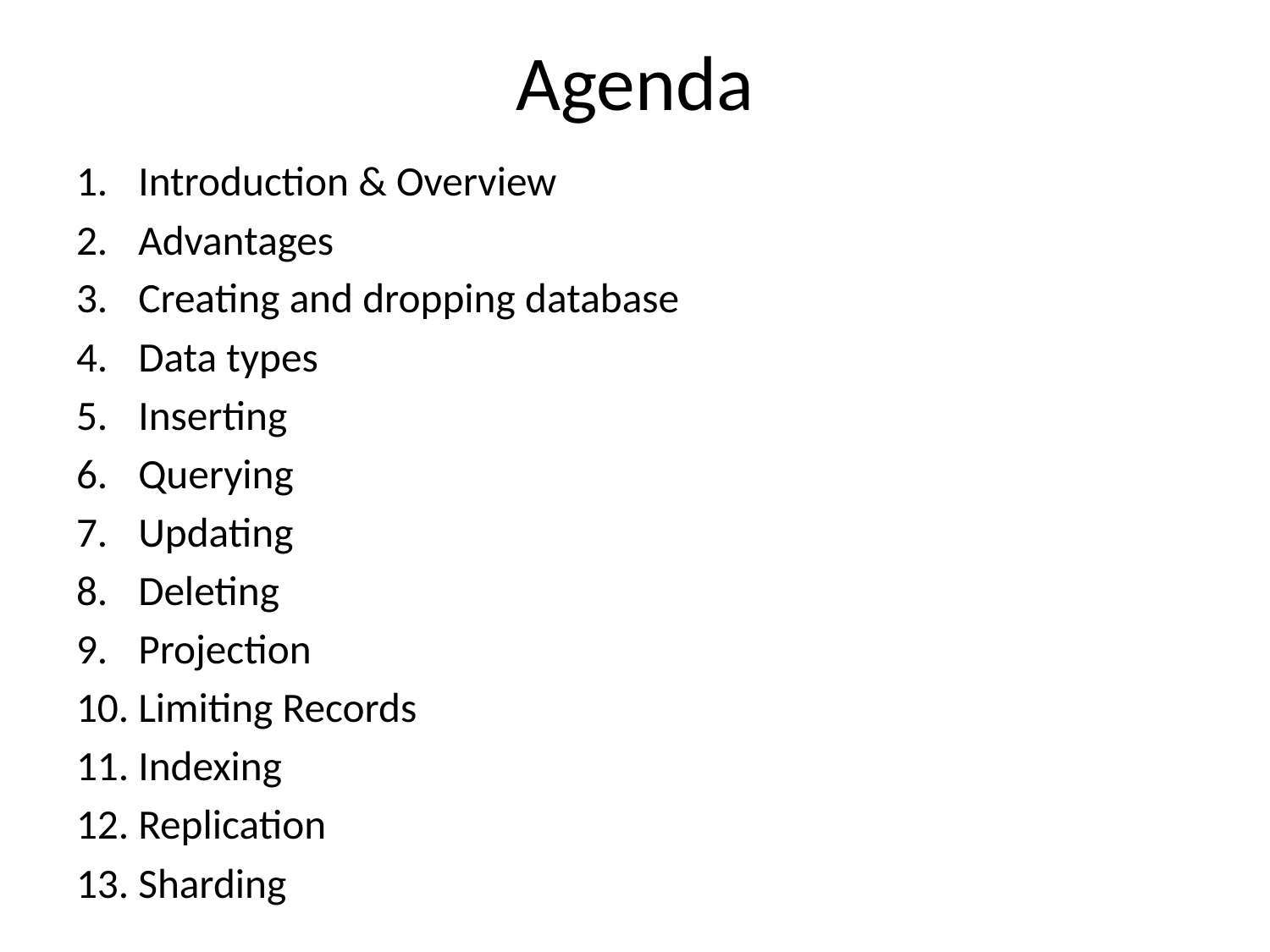

# Agenda
Introduction & Overview
Advantages
Creating and dropping database
Data types
Inserting
Querying
Updating
Deleting
Projection
Limiting Records
Indexing
Replication
Sharding